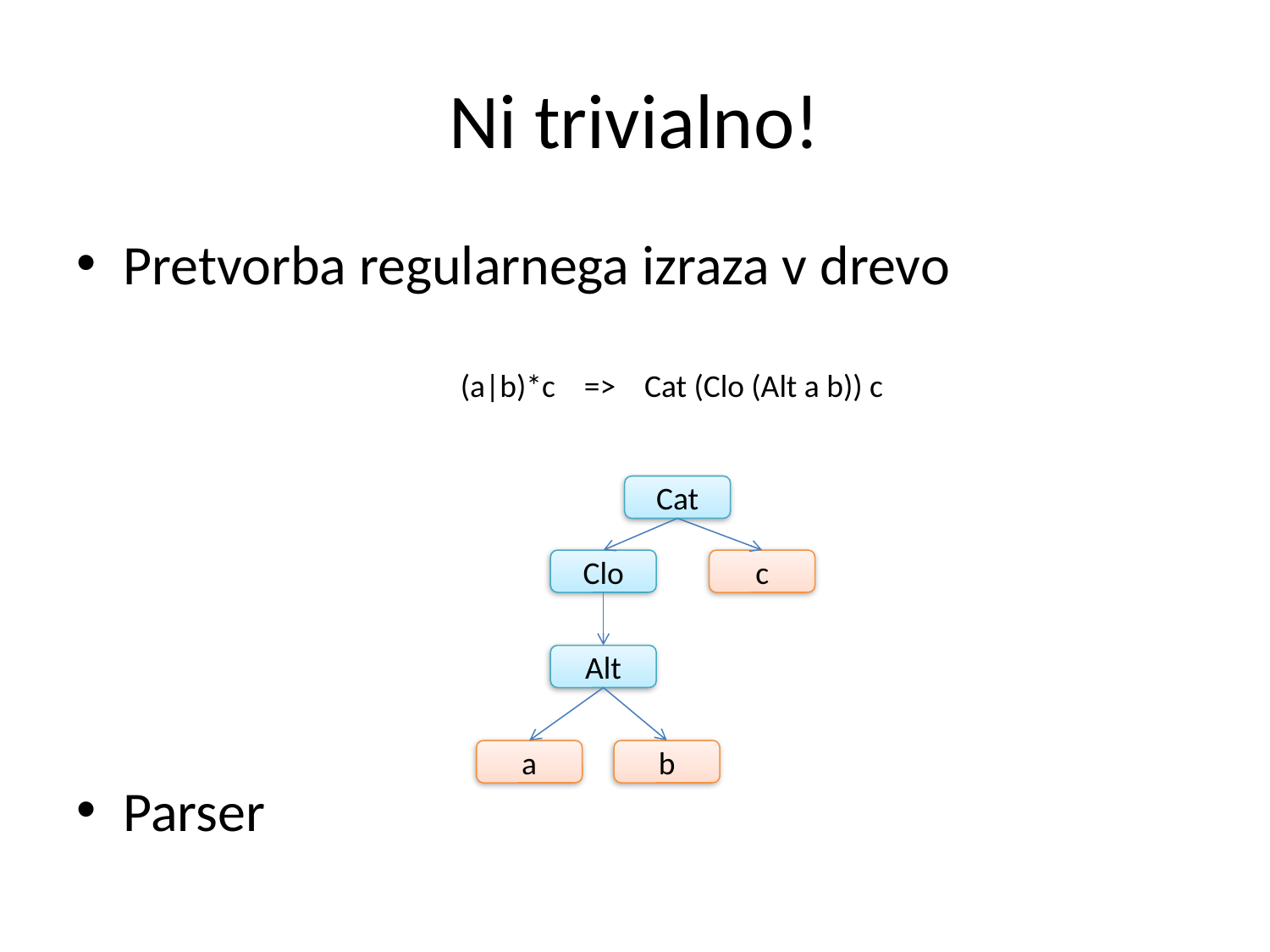

# Ni trivialno!
Pretvorba regularnega izraza v drevo

Parser
(a|b)*c    =>    Cat (Clo (Alt a b)) c
Cat
Clo
c
Alt
a
b